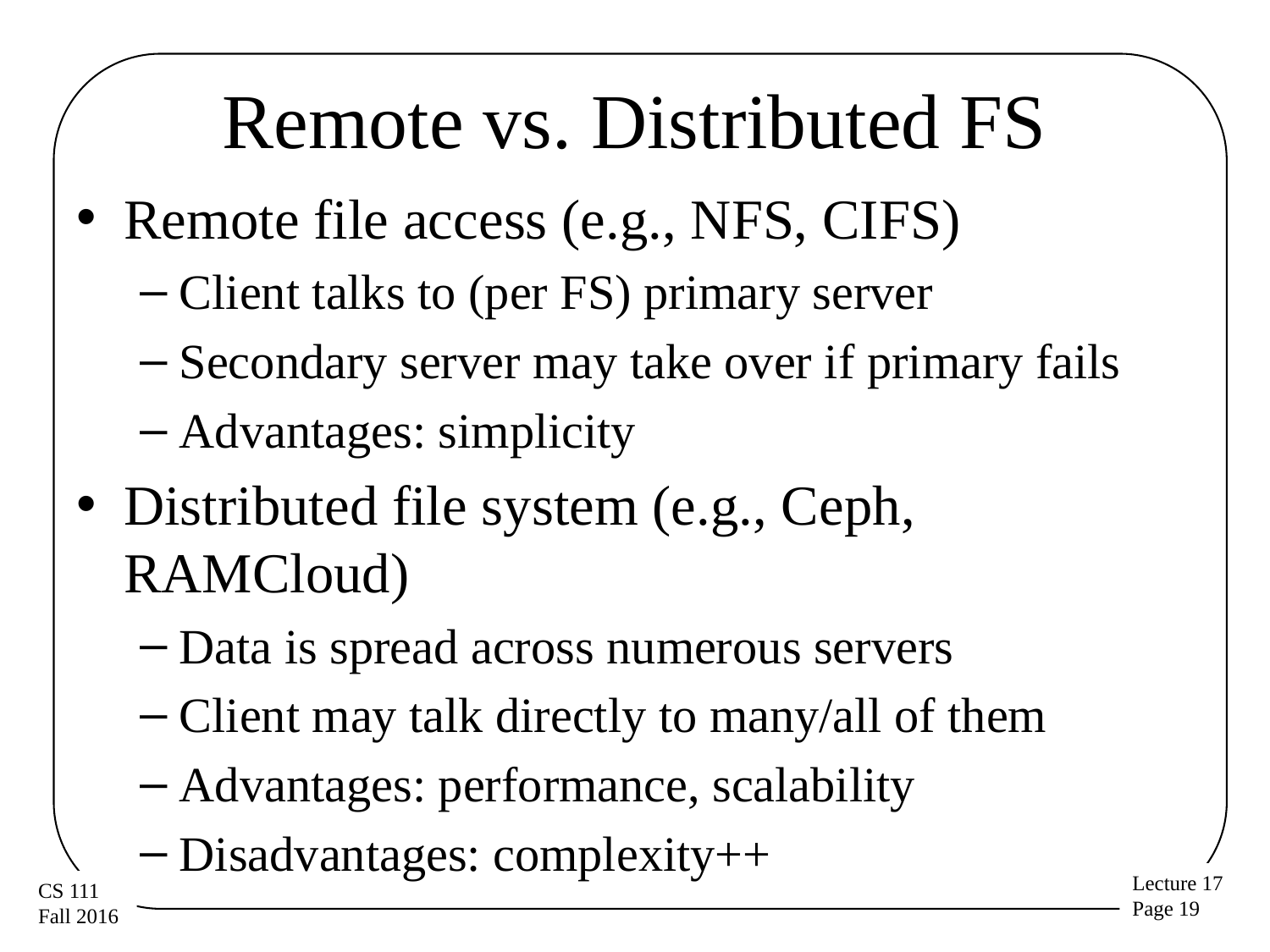

# Remote vs. Distributed FS
Remote file access (e.g., NFS, CIFS)
Client talks to (per FS) primary server
Secondary server may take over if primary fails
Advantages: simplicity
Distributed file system (e.g., Ceph, RAMCloud)
Data is spread across numerous servers
Client may talk directly to many/all of them
Advantages: performance, scalability
Disadvantages: complexity++